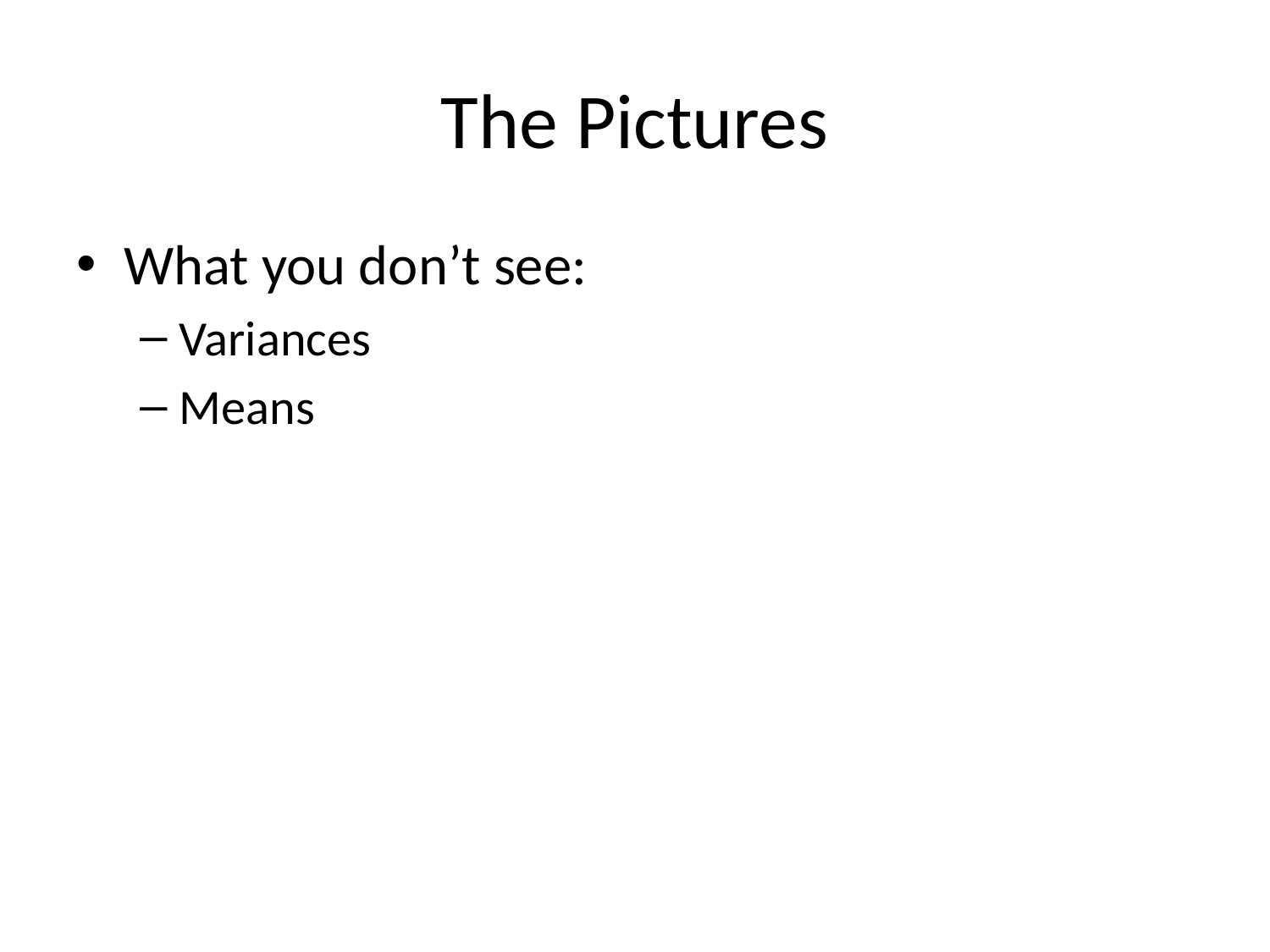

# The Pictures
What you don’t see:
Variances
Means